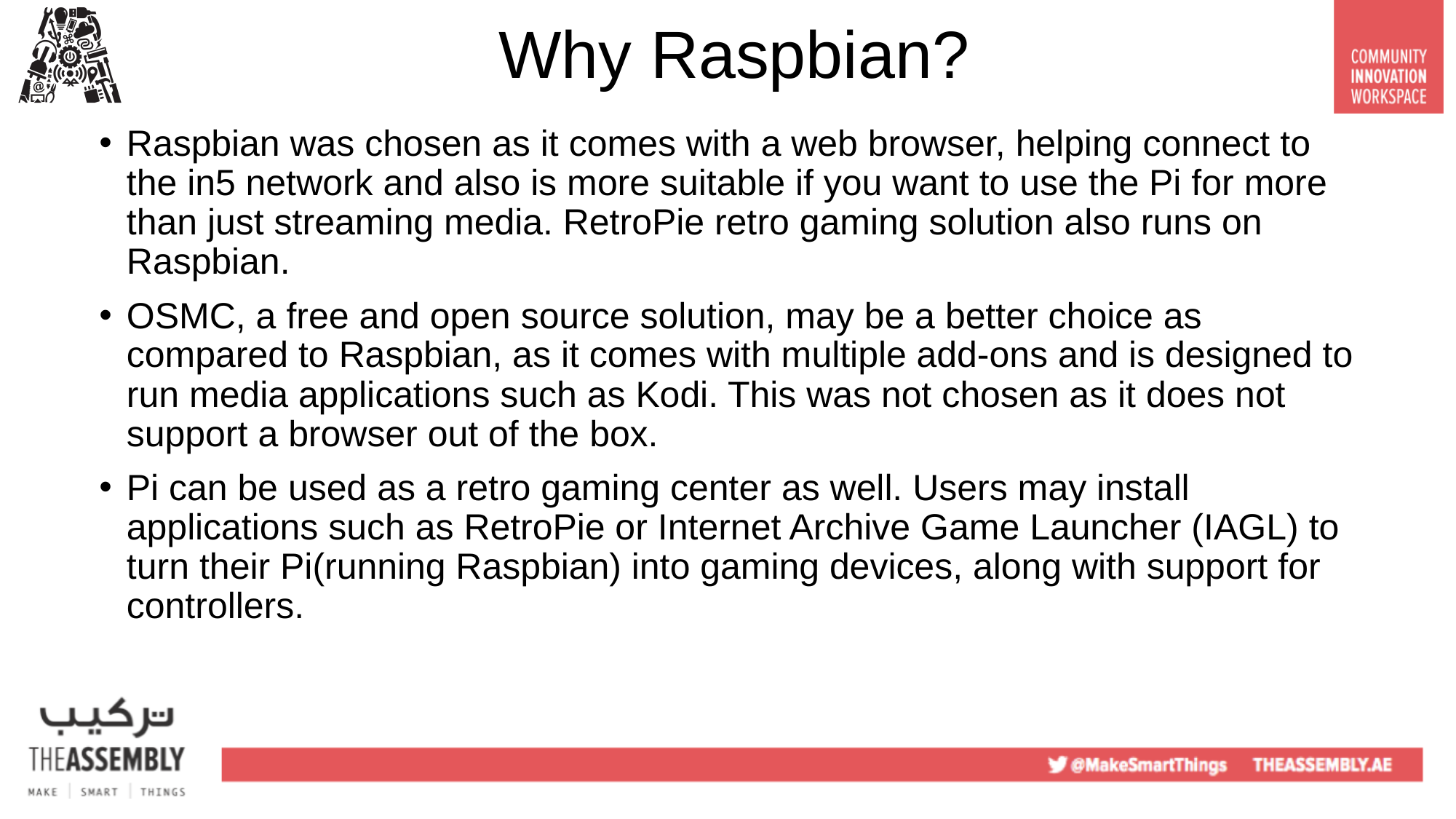

# Why Raspbian?
Raspbian was chosen as it comes with a web browser, helping connect to the in5 network and also is more suitable if you want to use the Pi for more than just streaming media. RetroPie retro gaming solution also runs on Raspbian.
OSMC, a free and open source solution, may be a better choice as compared to Raspbian, as it comes with multiple add-ons and is designed to run media applications such as Kodi. This was not chosen as it does not support a browser out of the box.
Pi can be used as a retro gaming center as well. Users may install applications such as RetroPie or Internet Archive Game Launcher (IAGL) to turn their Pi(running Raspbian) into gaming devices, along with support for controllers.